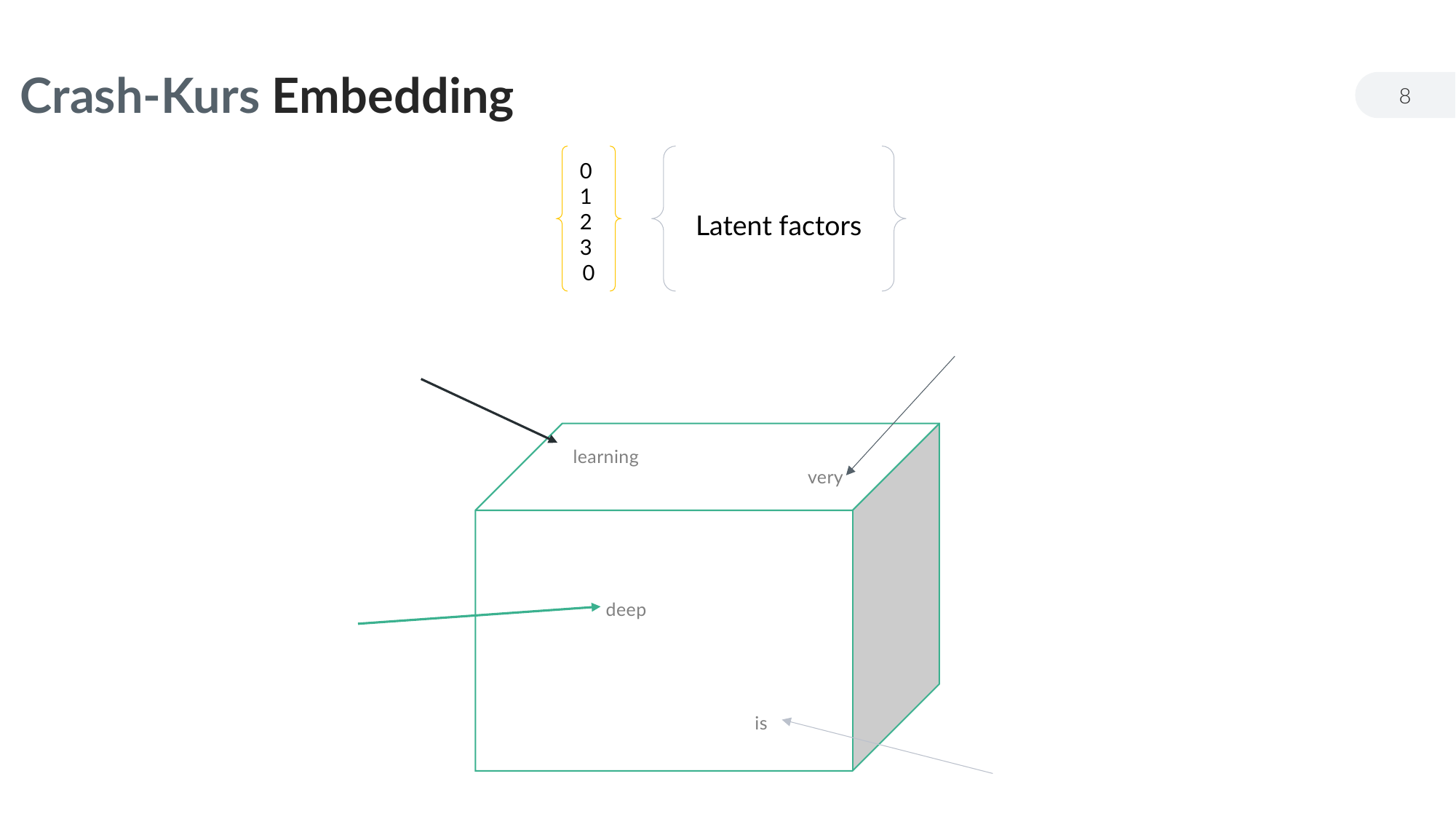

Crash-Kurs Embedding
8
0
1
2
3
0
Latent factors

learning
very
deep
is